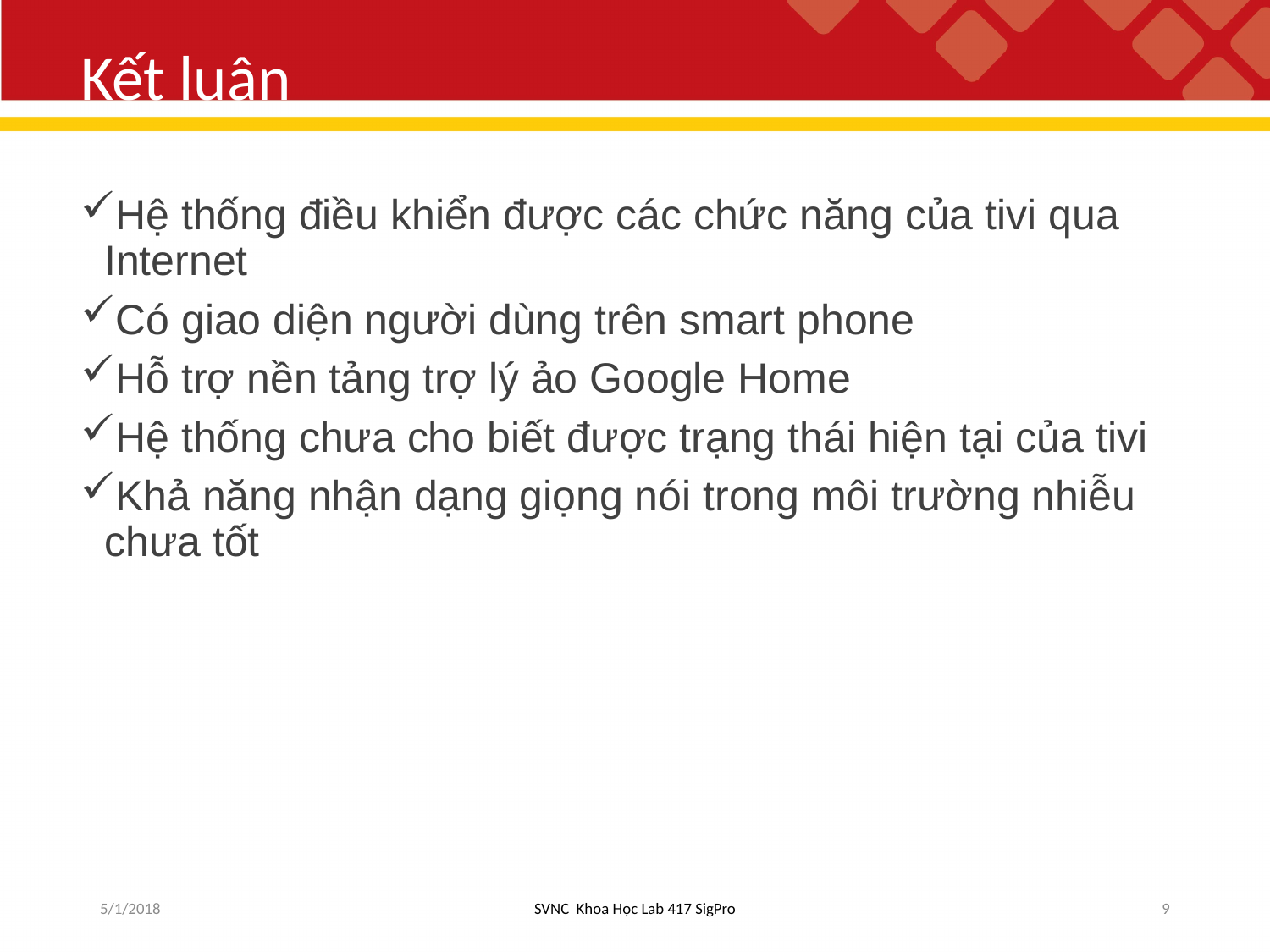

# Kết luận
Hệ thống điều khiển được các chức năng của tivi qua Internet
Có giao diện người dùng trên smart phone
Hỗ trợ nền tảng trợ lý ảo Google Home
Hệ thống chưa cho biết được trạng thái hiện tại của tivi
Khả năng nhận dạng giọng nói trong môi trường nhiễu chưa tốt
5/1/2018
SVNC  Khoa Học Lab 417 SigPro
9